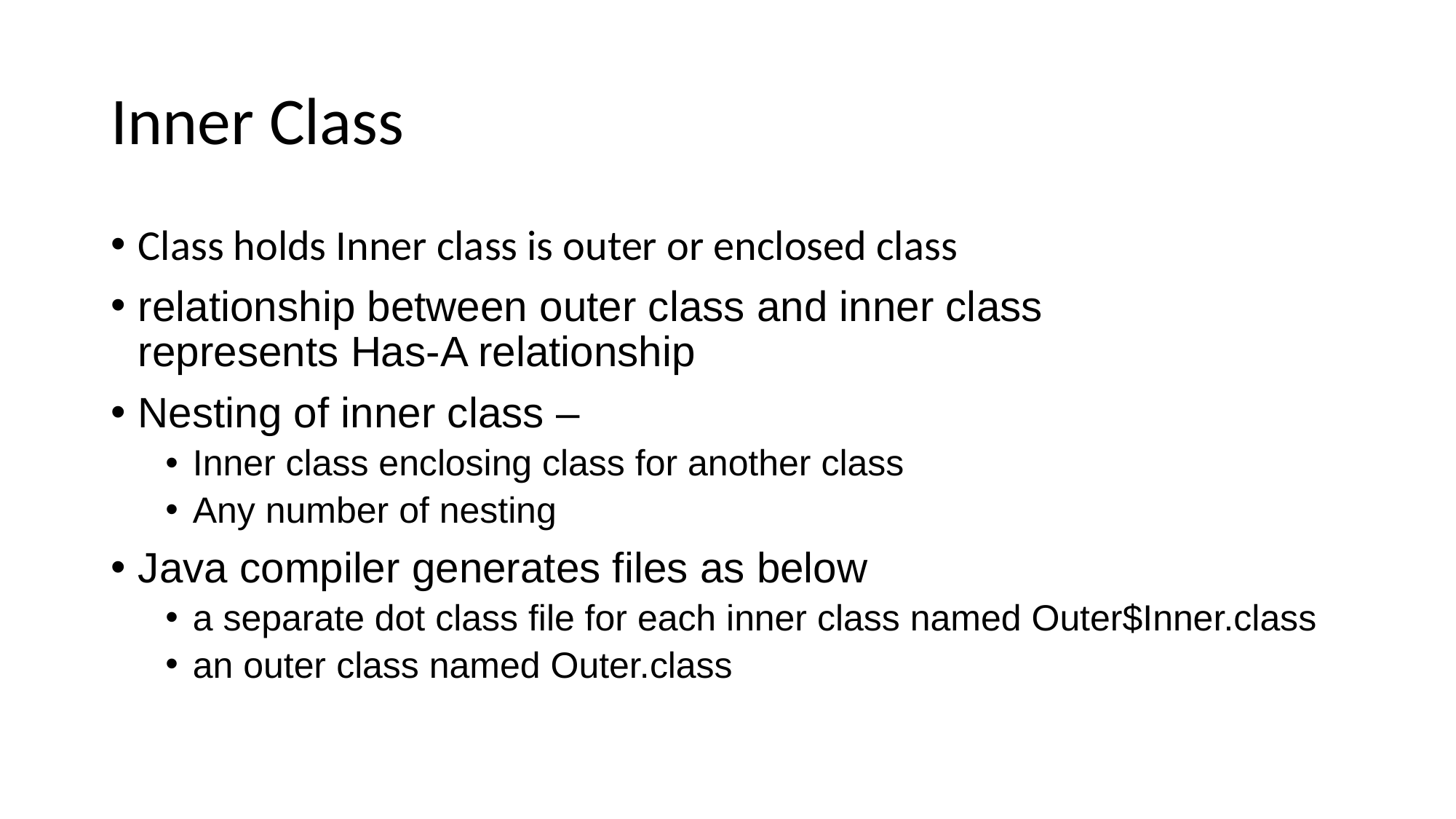

# Inner Class
Class holds Inner class is outer or enclosed class
relationship between outer class and inner class represents Has-A relationship
Nesting of inner class –
Inner class enclosing class for another class
Any number of nesting
Java compiler generates files as below
a separate dot class file for each inner class named Outer$Inner.class
an outer class named Outer.class